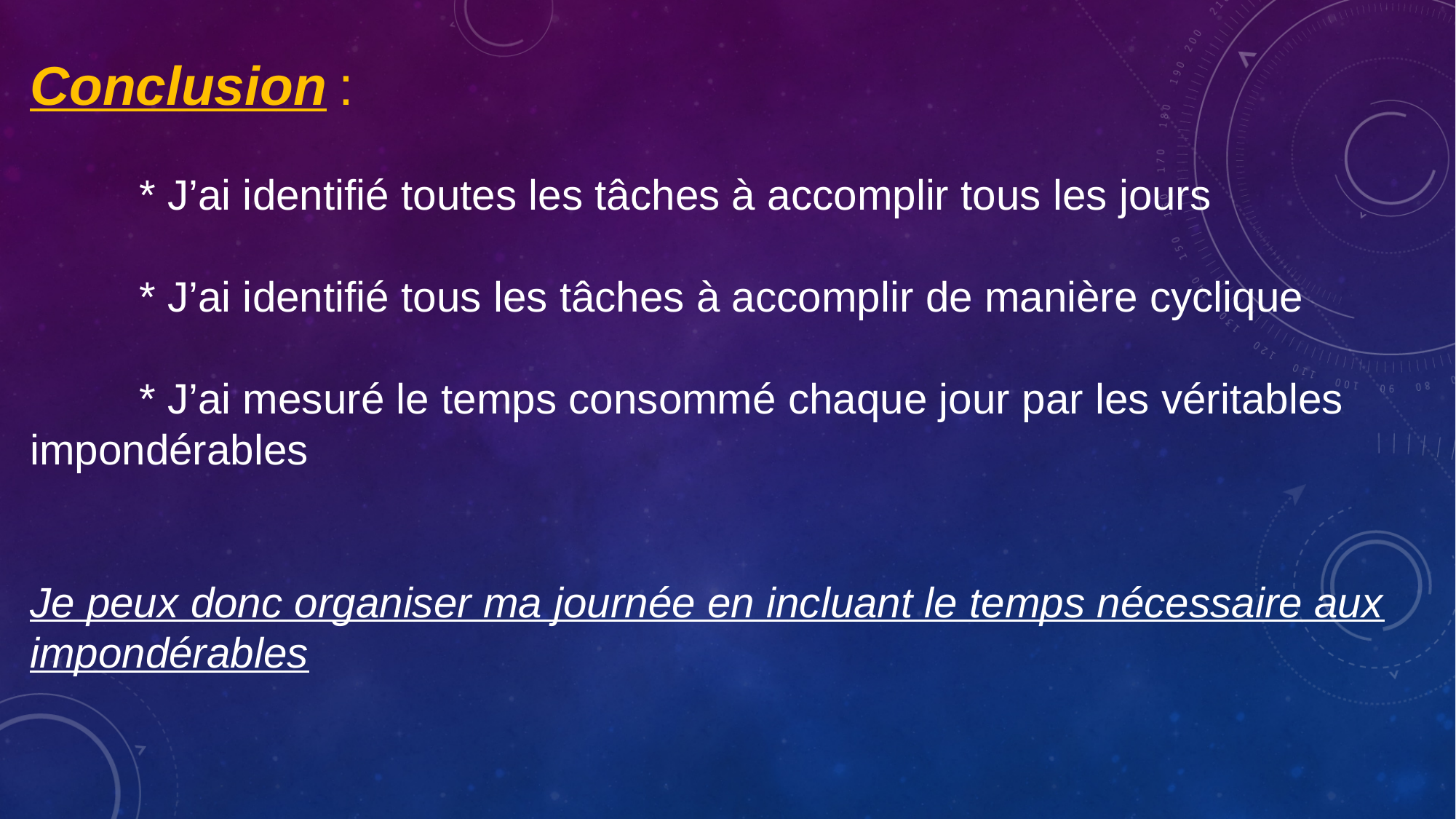

Conclusion :

	* J’ai identifié toutes les tâches à accomplir tous les jours

	* J’ai identifié tous les tâches à accomplir de manière cyclique

	* J’ai mesuré le temps consommé chaque jour par les véritables impondérables

Je peux donc organiser ma journée en incluant le temps nécessaire aux impondérables